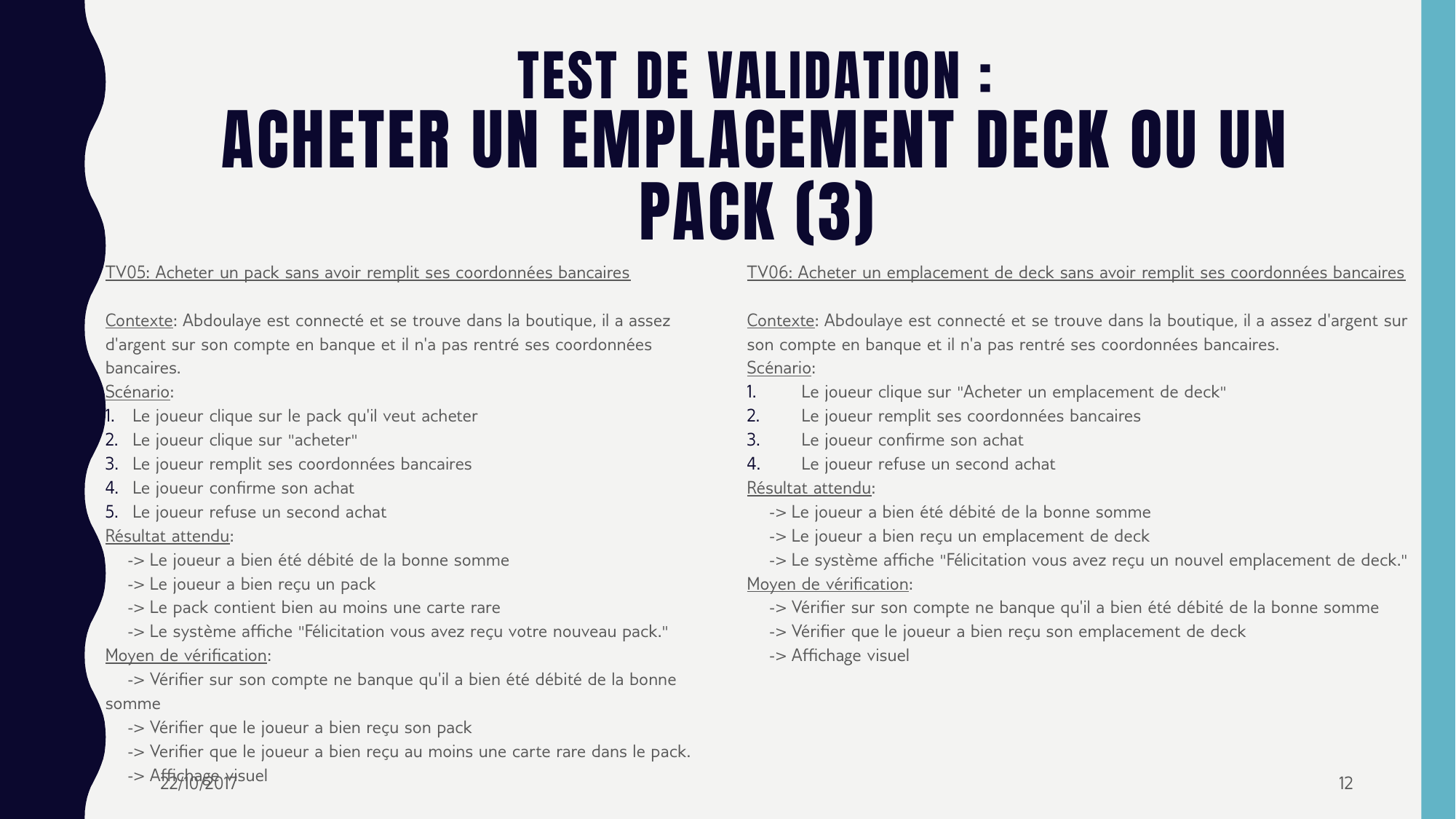

# Test de validation : Acheter un emplacement deck ou un pacK (3)
TV05: Acheter un pack sans avoir remplit ses coordonnées bancaires

Contexte: Abdoulaye est connecté et se trouve dans la boutique, il a assez d'argent sur son compte en banque et il n'a pas rentré ses coordonnées bancaires.
Scénario:
Le joueur clique sur le pack qu'il veut acheter
Le joueur clique sur "acheter"
Le joueur remplit ses coordonnées bancaires
Le joueur confirme son achat
Le joueur refuse un second achat
Résultat attendu:
    -> Le joueur a bien été débité de la bonne somme
    -> Le joueur a bien reçu un pack
    -> Le pack contient bien au moins une carte rare
    -> Le système affiche "Félicitation vous avez reçu votre nouveau pack."
Moyen de vérification:
    -> Vérifier sur son compte ne banque qu'il a bien été débité de la bonne somme
    -> Vérifier que le joueur a bien reçu son pack
    -> Verifier que le joueur a bien reçu au moins une carte rare dans le pack.
    -> Affichage visuel
TV06: Acheter un emplacement de deck sans avoir remplit ses coordonnées bancaires

Contexte: Abdoulaye est connecté et se trouve dans la boutique, il a assez d'argent sur son compte en banque et il n'a pas rentré ses coordonnées bancaires.
Scénario:
Le joueur clique sur "Acheter un emplacement de deck"
Le joueur remplit ses coordonnées bancaires
Le joueur confirme son achat
Le joueur refuse un second achat
Résultat attendu:
    -> Le joueur a bien été débité de la bonne somme
    -> Le joueur a bien reçu un emplacement de deck
    -> Le système affiche "Félicitation vous avez reçu un nouvel emplacement de deck."
Moyen de vérification:
    -> Vérifier sur son compte ne banque qu'il a bien été débité de la bonne somme
    -> Vérifier que le joueur a bien reçu son emplacement de deck
    -> Affichage visuel
22/10/2017
12